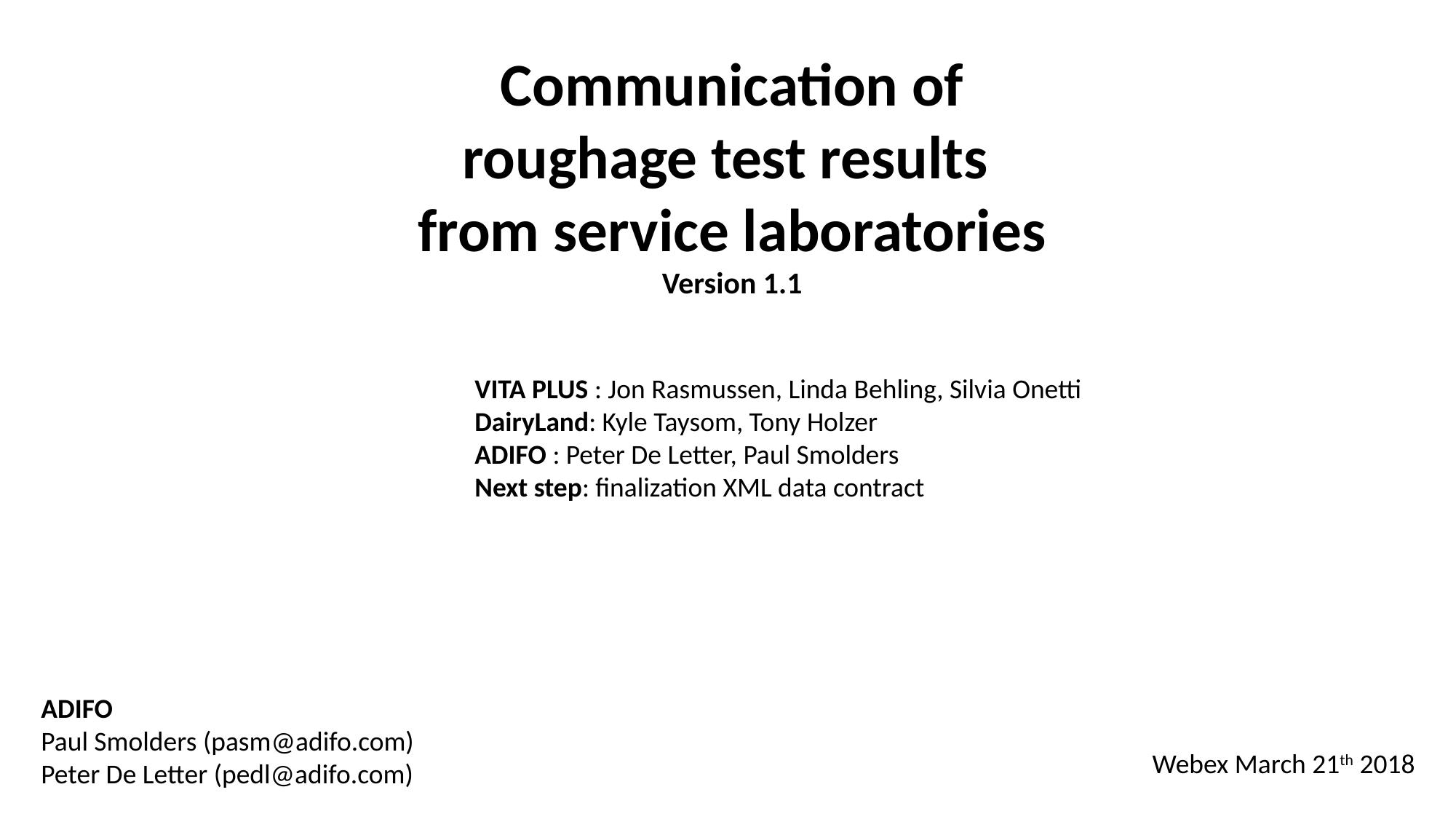

Communication of roughage test results
from service laboratories
Version 1.1
VITA PLUS : Jon Rasmussen, Linda Behling, Silvia Onetti
DairyLand: Kyle Taysom, Tony Holzer
ADIFO : Peter De Letter, Paul Smolders
Next step: finalization XML data contract
ADIFO
Paul Smolders (pasm@adifo.com)
Peter De Letter (pedl@adifo.com)
Webex March 21th 2018